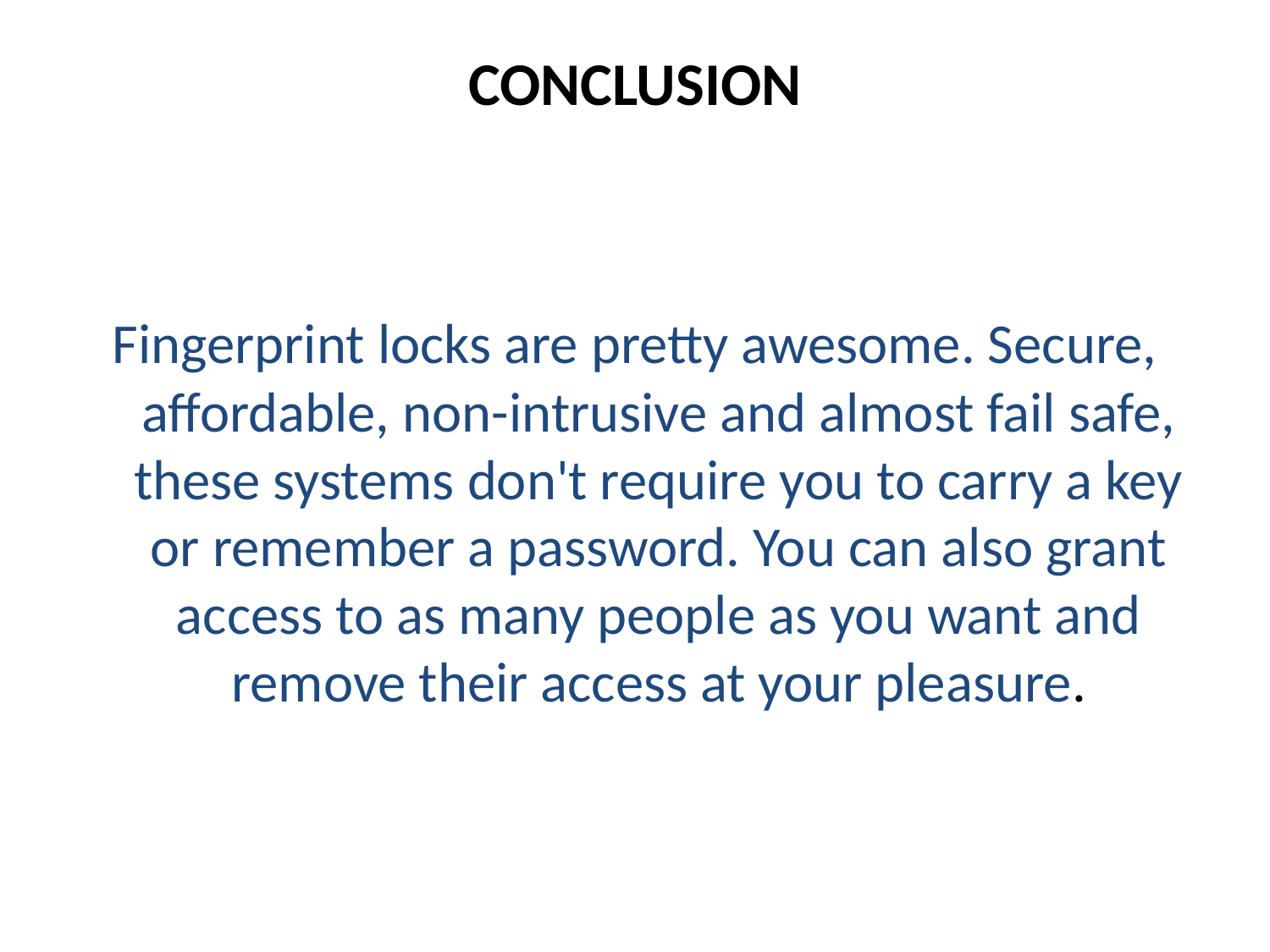

# CONCLUSION

Fingerprint locks are pretty awesome. Secure, affordable, non-intrusive and almost fail safe, these systems don't require you to carry a key or remember a password. You can also grant access to as many people as you want and remove their access at your pleasure.